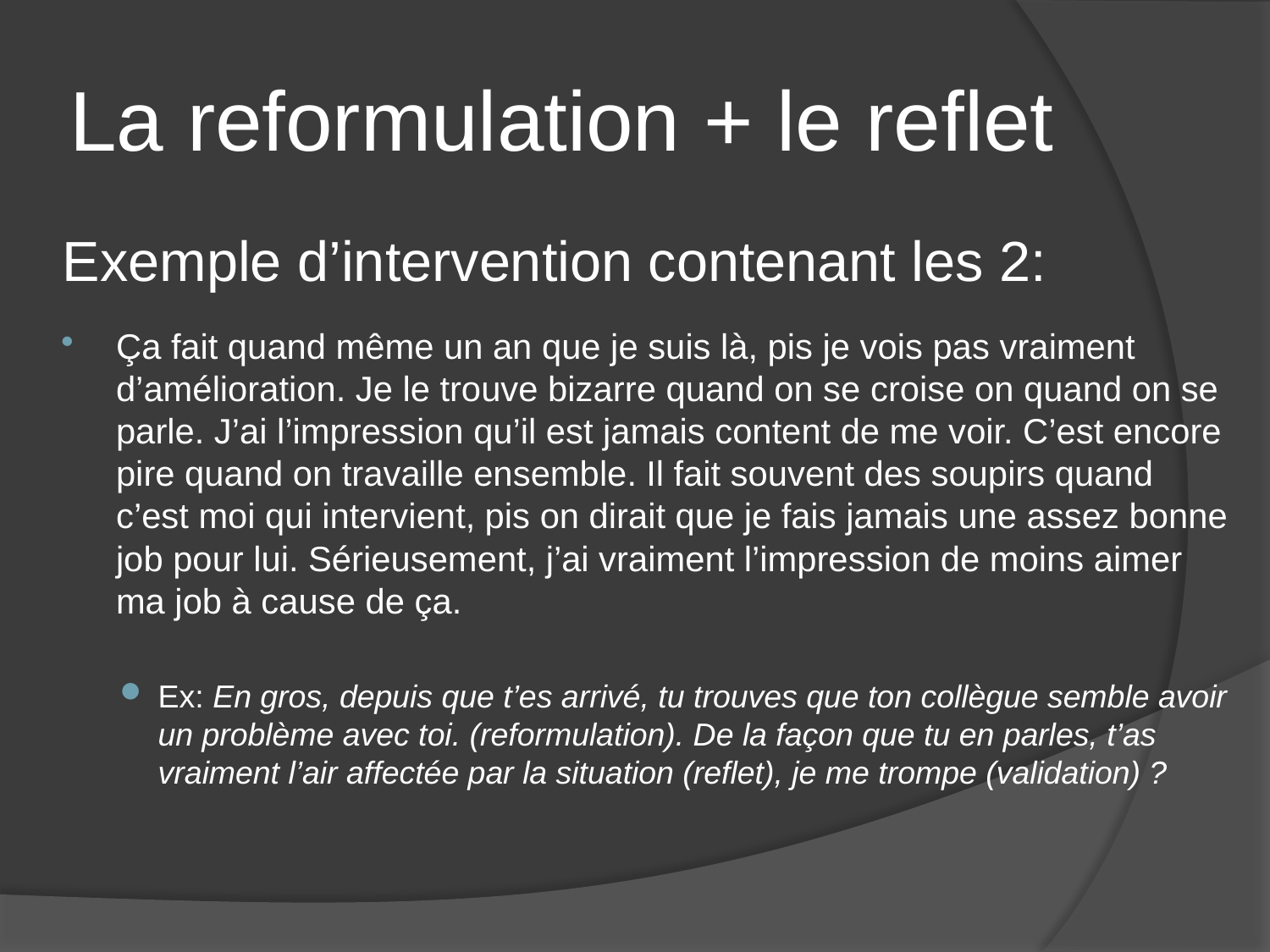

# La reformulation + le reflet
Exemple d’intervention contenant les 2:

Ça fait quand même un an que je suis là, pis je vois pas vraiment d’amélioration. Je le trouve bizarre quand on se croise on quand on se parle. J’ai l’impression qu’il est jamais content de me voir. C’est encore pire quand on travaille ensemble. Il fait souvent des soupirs quand c’est moi qui intervient, pis on dirait que je fais jamais une assez bonne job pour lui. Sérieusement, j’ai vraiment l’impression de moins aimer ma job à cause de ça.

Ex: En gros, depuis que t’es arrivé, tu trouves que ton collègue semble avoir un problème avec toi. (reformulation). De la façon que tu en parles, t’as vraiment l’air affectée par la situation (reflet), je me trompe (validation) ?